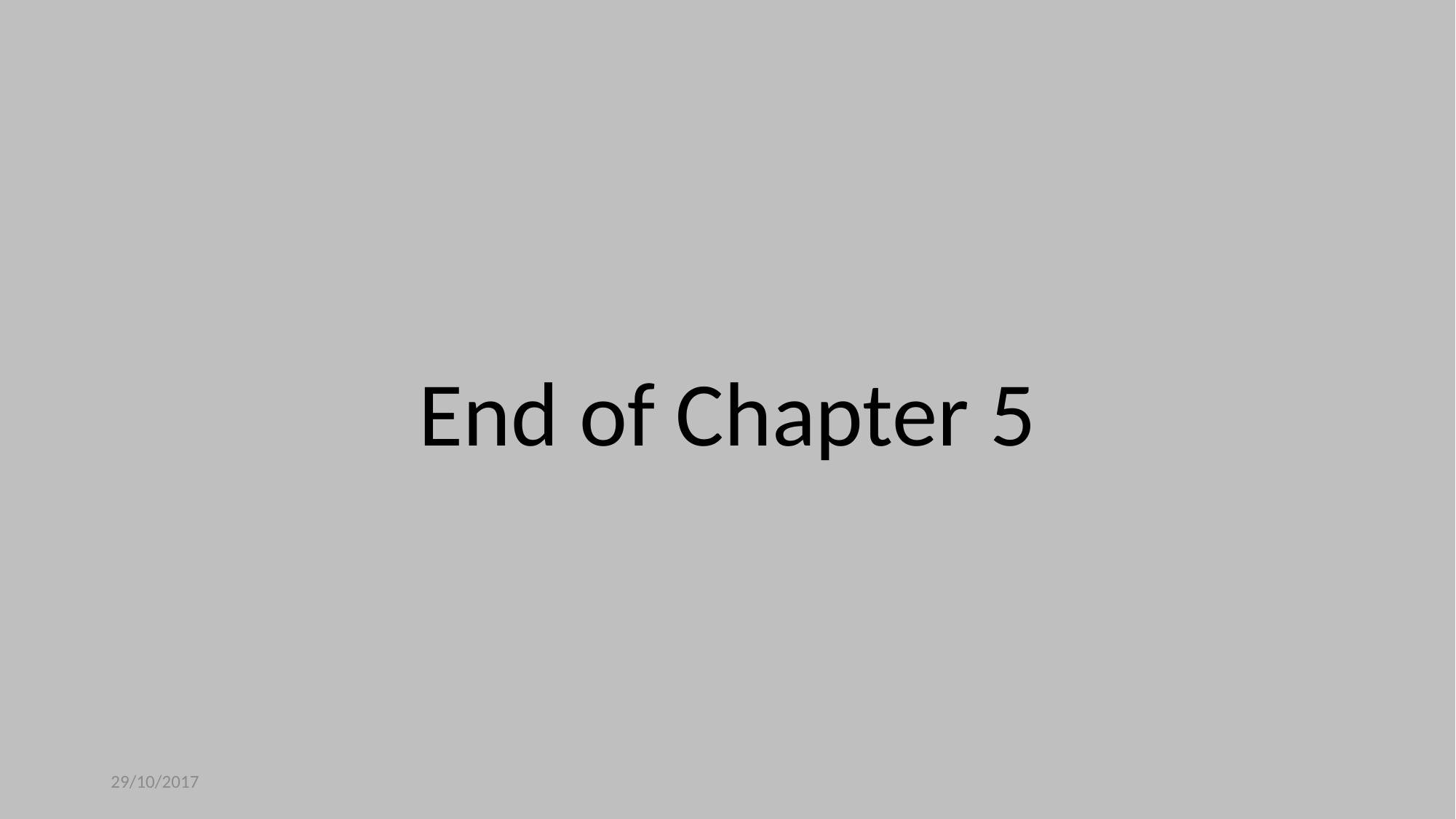

End of Chapter 5
#

29/10/2017
U. Mahir YILDIRIM
53